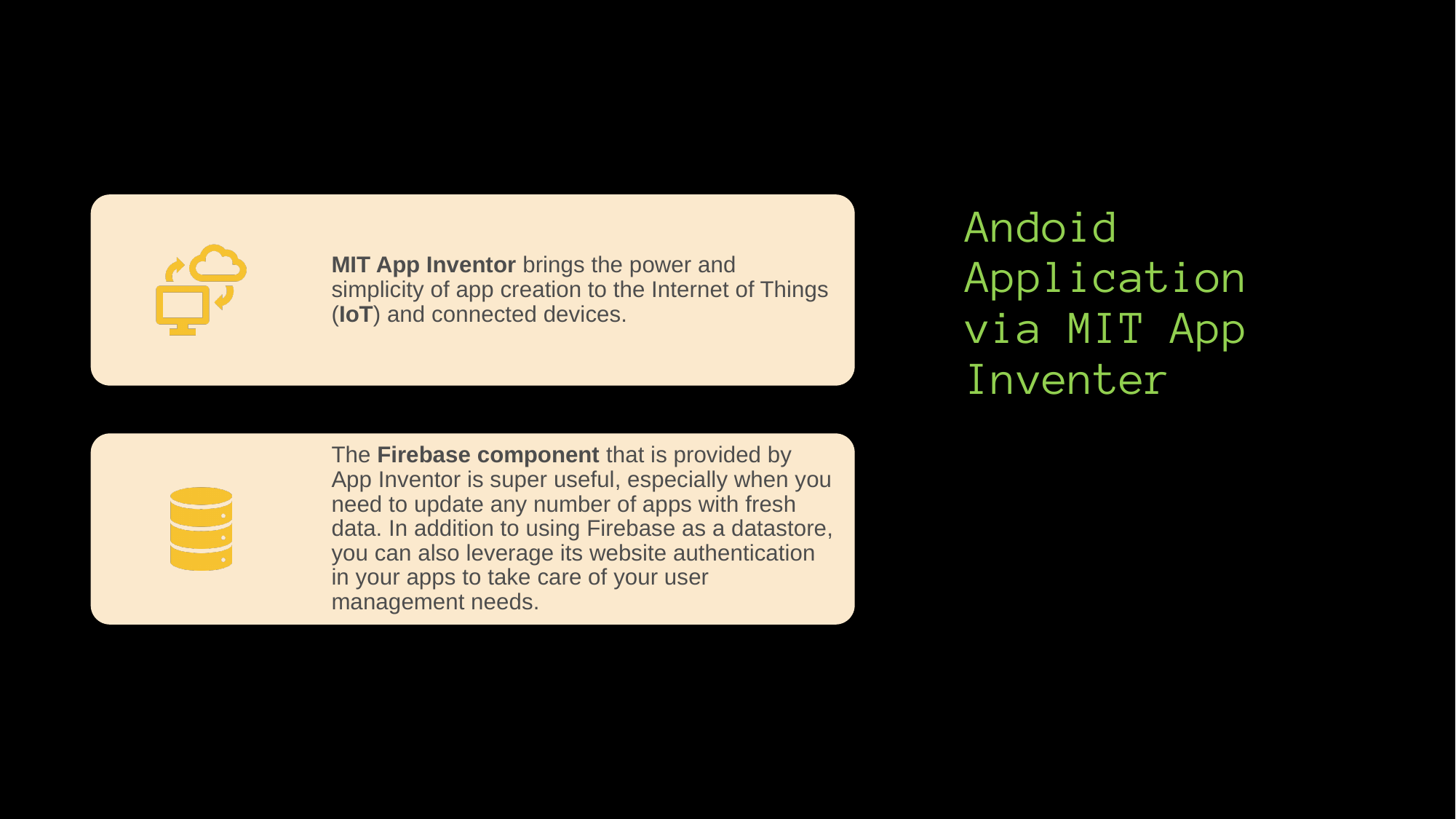

MIT App Inventor brings the power and simplicity of app creation to the Internet of Things (IoT) and connected devices.
The Firebase component that is provided by App Inventor is super useful, especially when you need to update any number of apps with fresh data. In addition to using Firebase as a datastore, you can also leverage its website authentication in your apps to take care of your user management needs.
# Andoid Application via MIT App Inventer